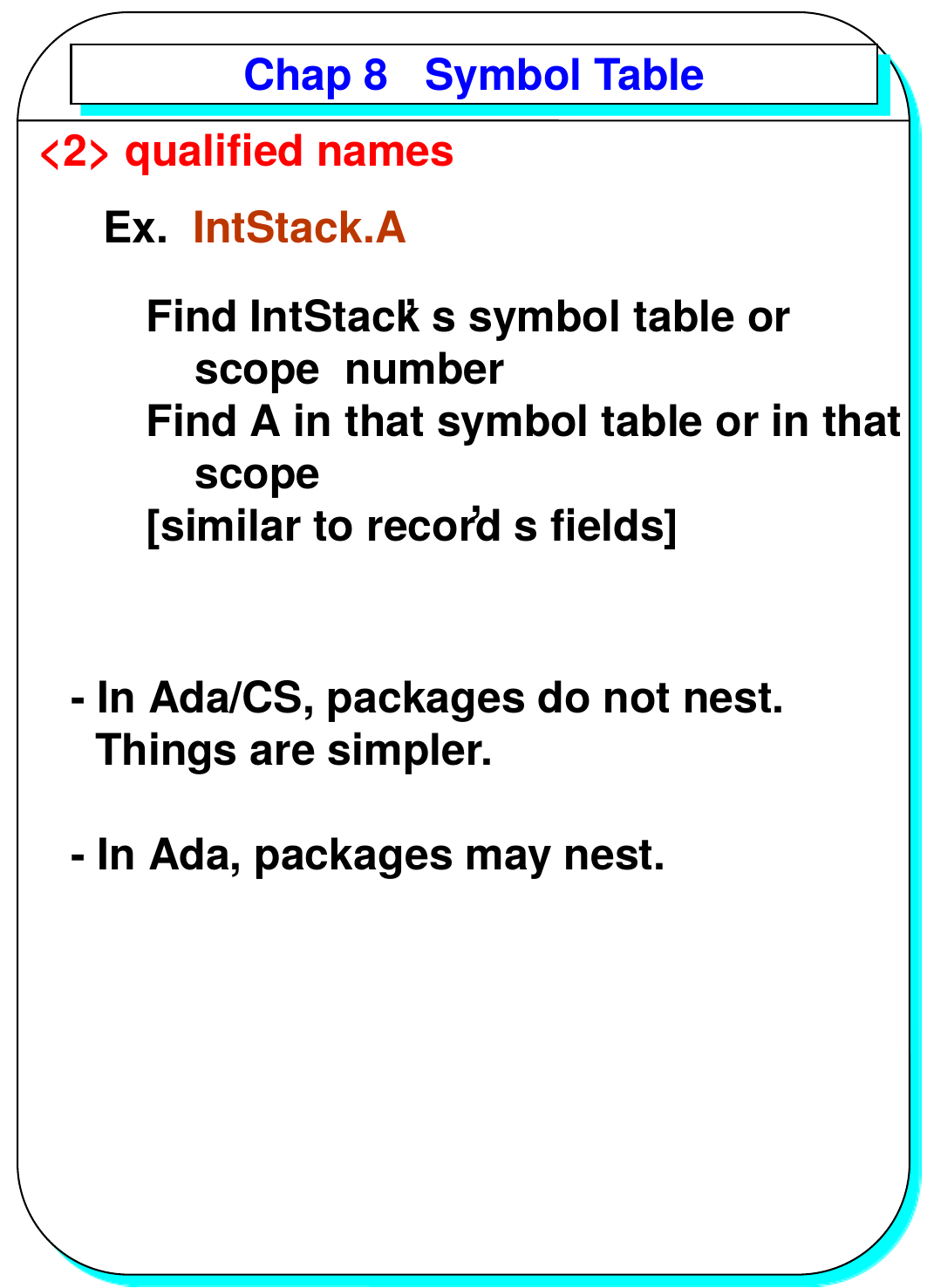

# Chap 8   Symbol Table
<2> qualified names
Ex.  IntStack.A
,
Find IntStack s symbol table or
    scope  number
Find A in that symbol table or in that
    scope
[similar to record s fields]
,
- In Ada/CS, packages do not nest.
  Things are simpler.

- In Ada, packages may nest.